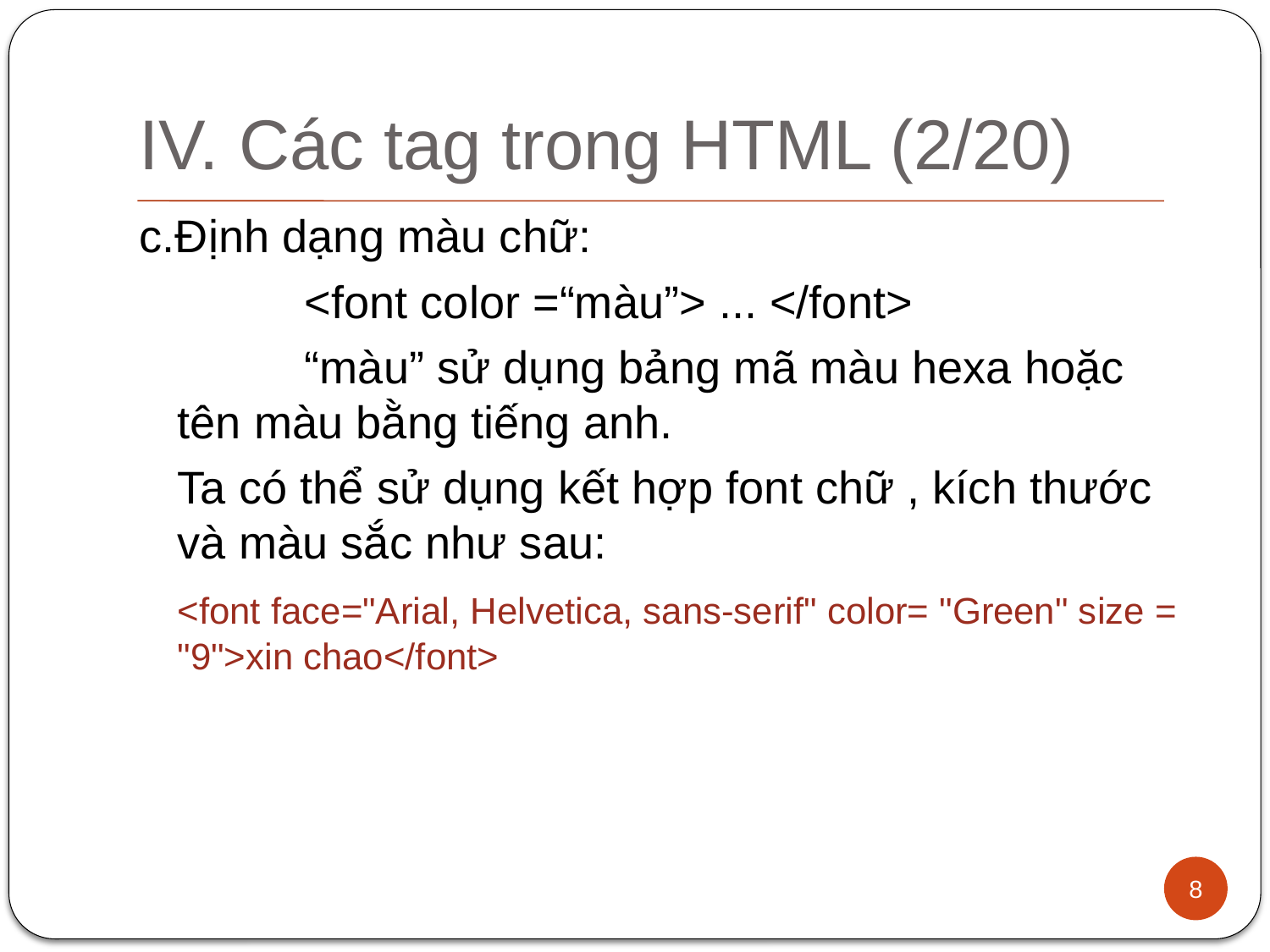

# IV. Các tag trong HTML (2/20)
c.Định dạng màu chữ:
		<font color =“màu”> ... </font>
		“màu” sử dụng bảng mã màu hexa hoặc tên màu bằng tiếng anh.
	Ta có thể sử dụng kết hợp font chữ , kích thước và màu sắc như sau:
	<font face="Arial, Helvetica, sans-serif" color= "Green" size = "9">xin chao</font>

8